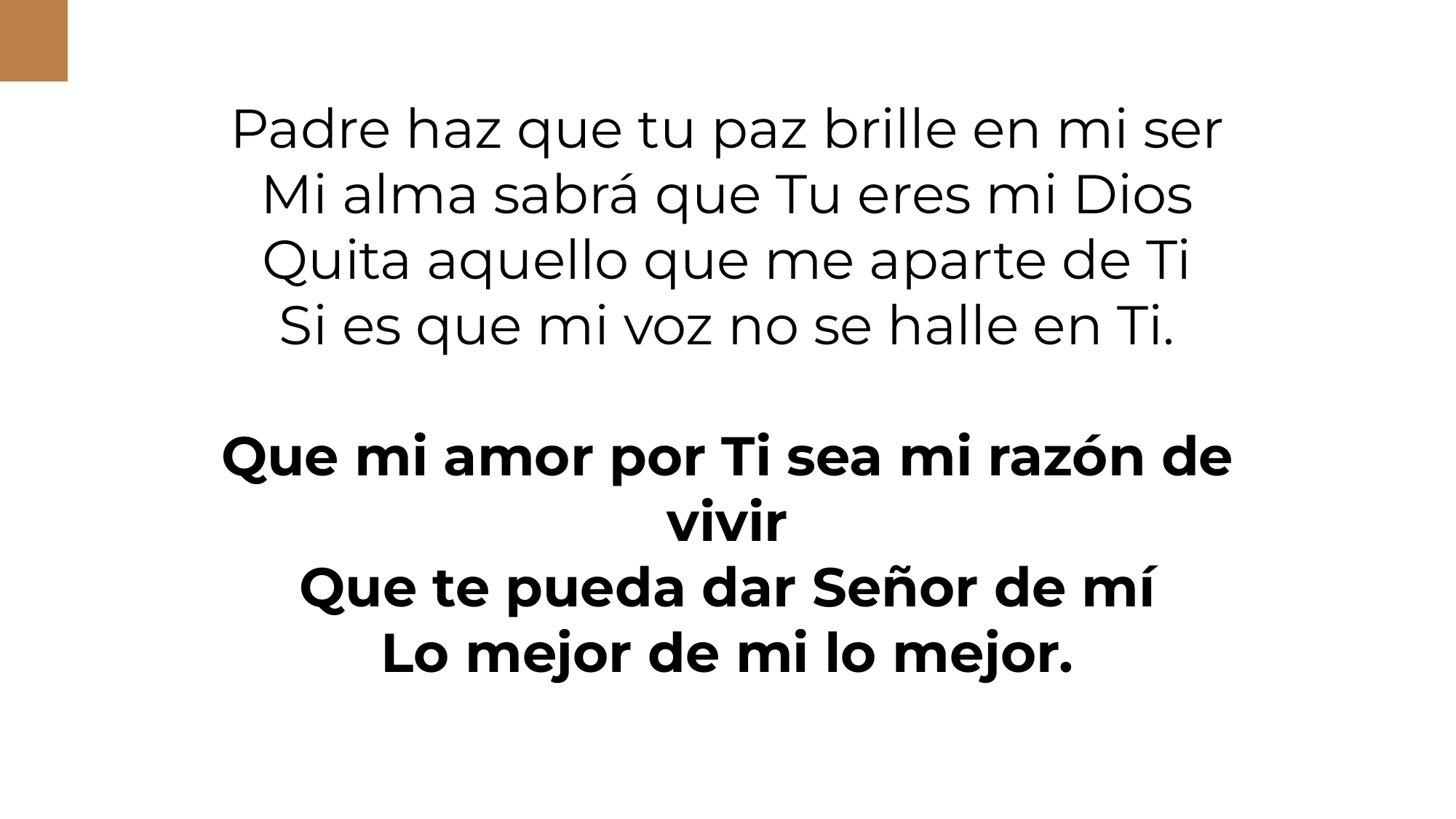

Padre haz que tu paz brille en mi ser
Mi alma sabrá que Tu eres mi Dios
Quita aquello que me aparte de Ti
Si es que mi voz no se halle en Ti.
Que mi amor por Ti sea mi razón de vivir
Que te pueda dar Señor de mí
Lo mejor de mi lo mejor.